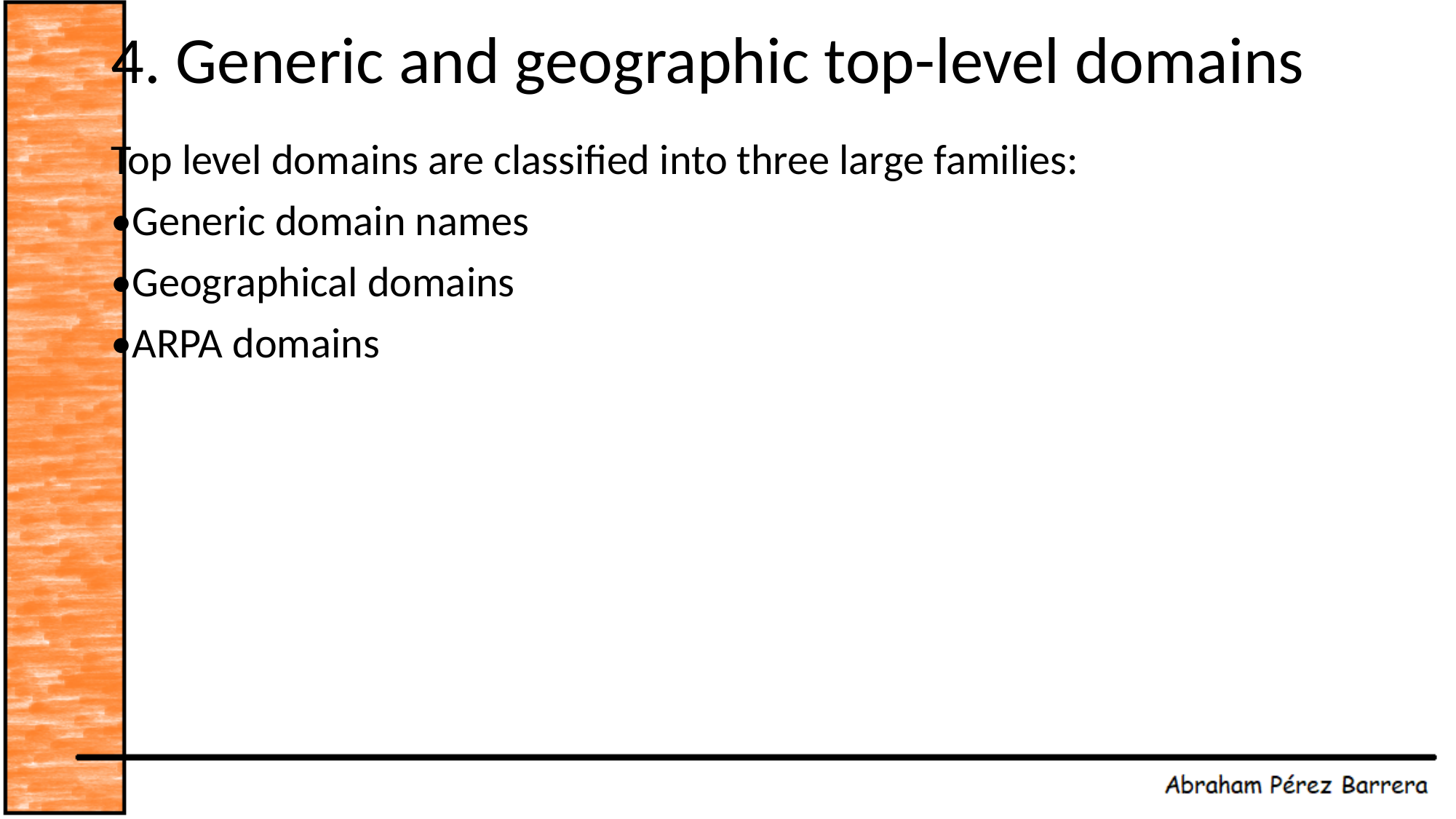

# 4. Generic and geographic top-level domains
Top level domains are classified into three large families:
•Generic domain names
•Geographical domains
•ARPA domains